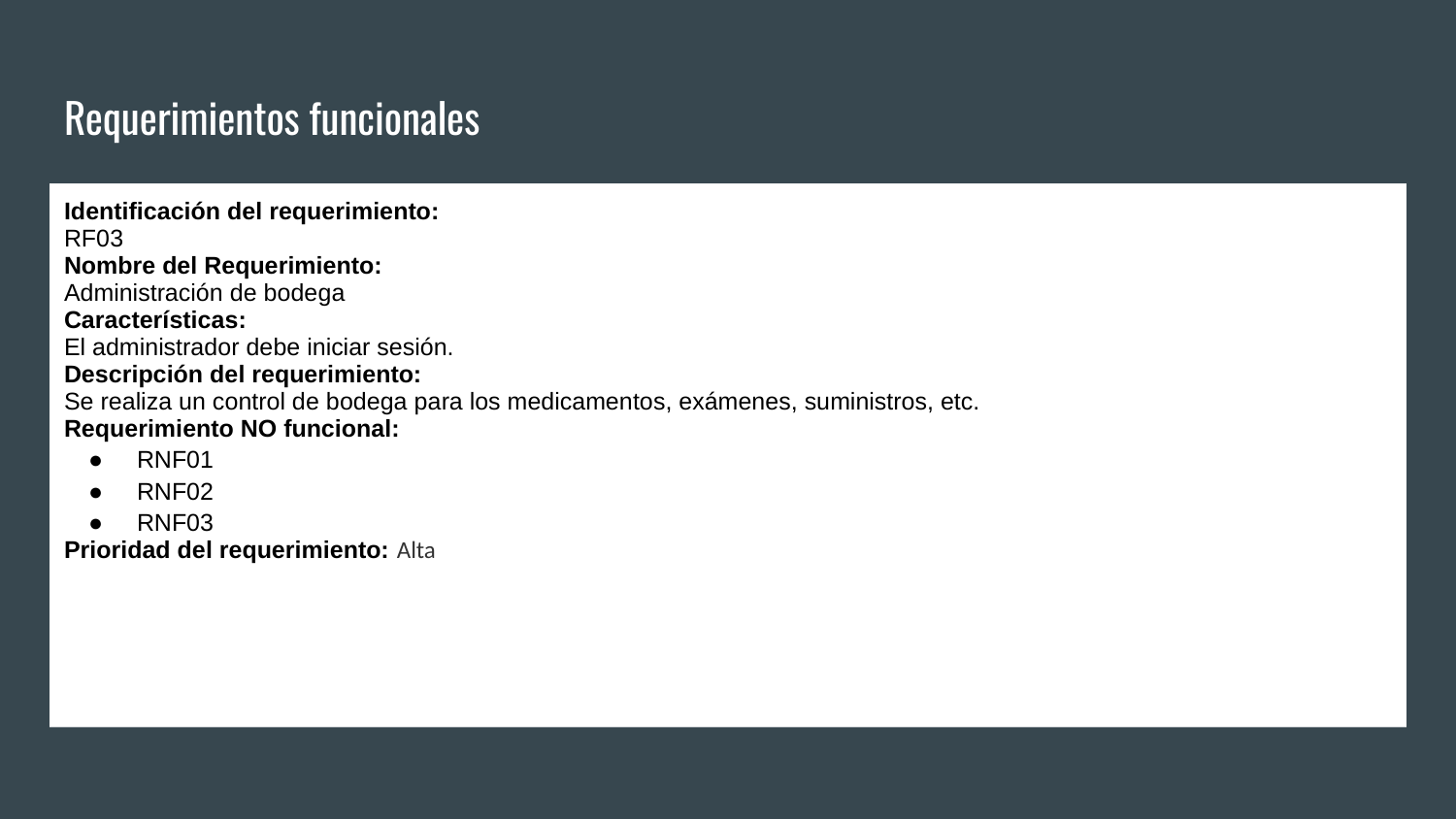

# Requerimientos funcionales
Identificación del requerimiento:
RF03
Nombre del Requerimiento:
Administración de bodega
Características:
El administrador debe iniciar sesión.
Descripción del requerimiento:
Se realiza un control de bodega para los medicamentos, exámenes, suministros, etc.
Requerimiento NO funcional:
RNF01
RNF02
RNF03
Prioridad del requerimiento: Alta